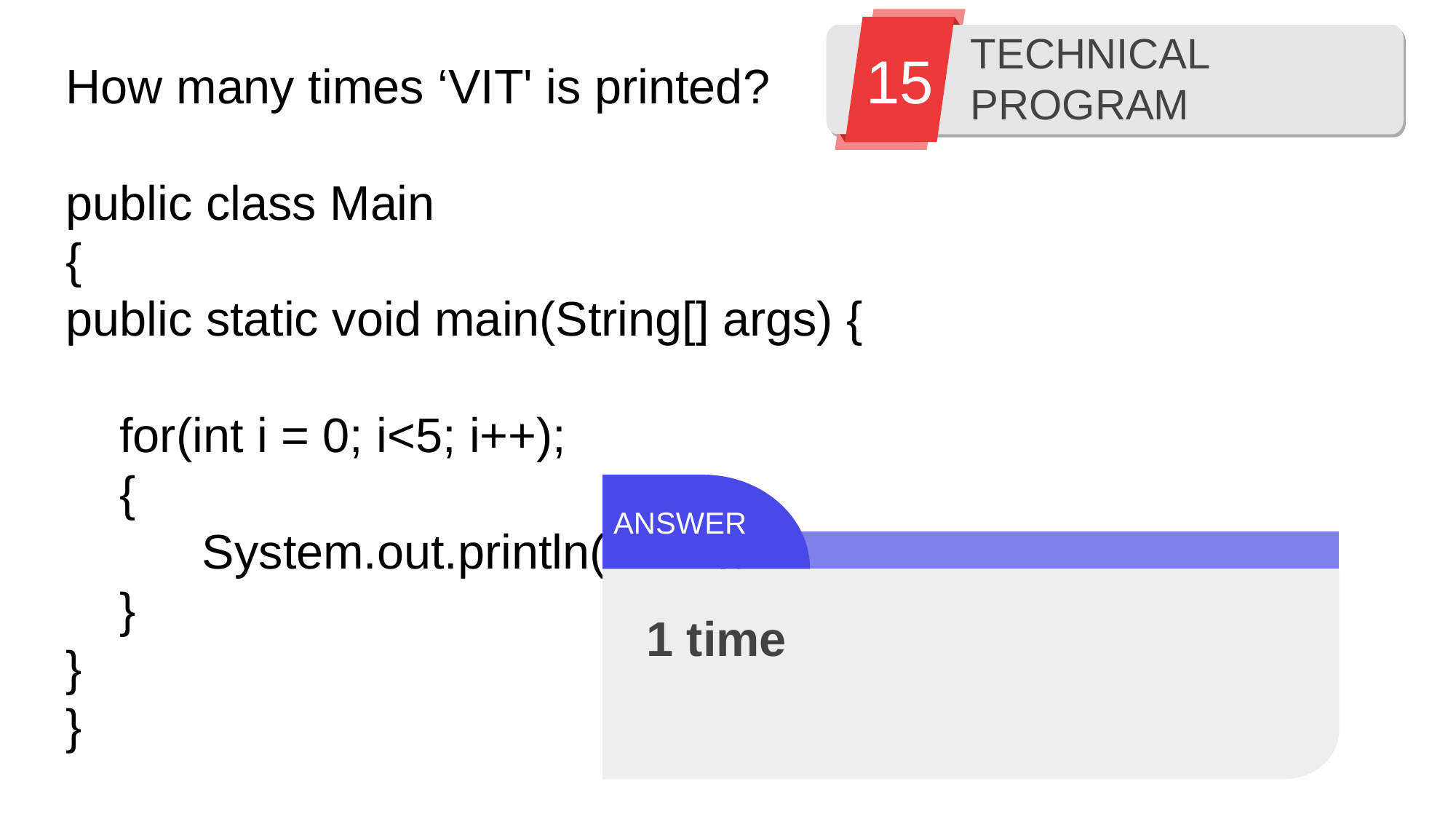

15

TECHNICAL PROGRAM

How many times ‘VIT' is printed?

public class Main
{
public static void main(String[] args) {

    for(int i = 0; i<5; i++);
    {
	  System.out.println(“VIT");
    }
}
}
ANSWER

1 time